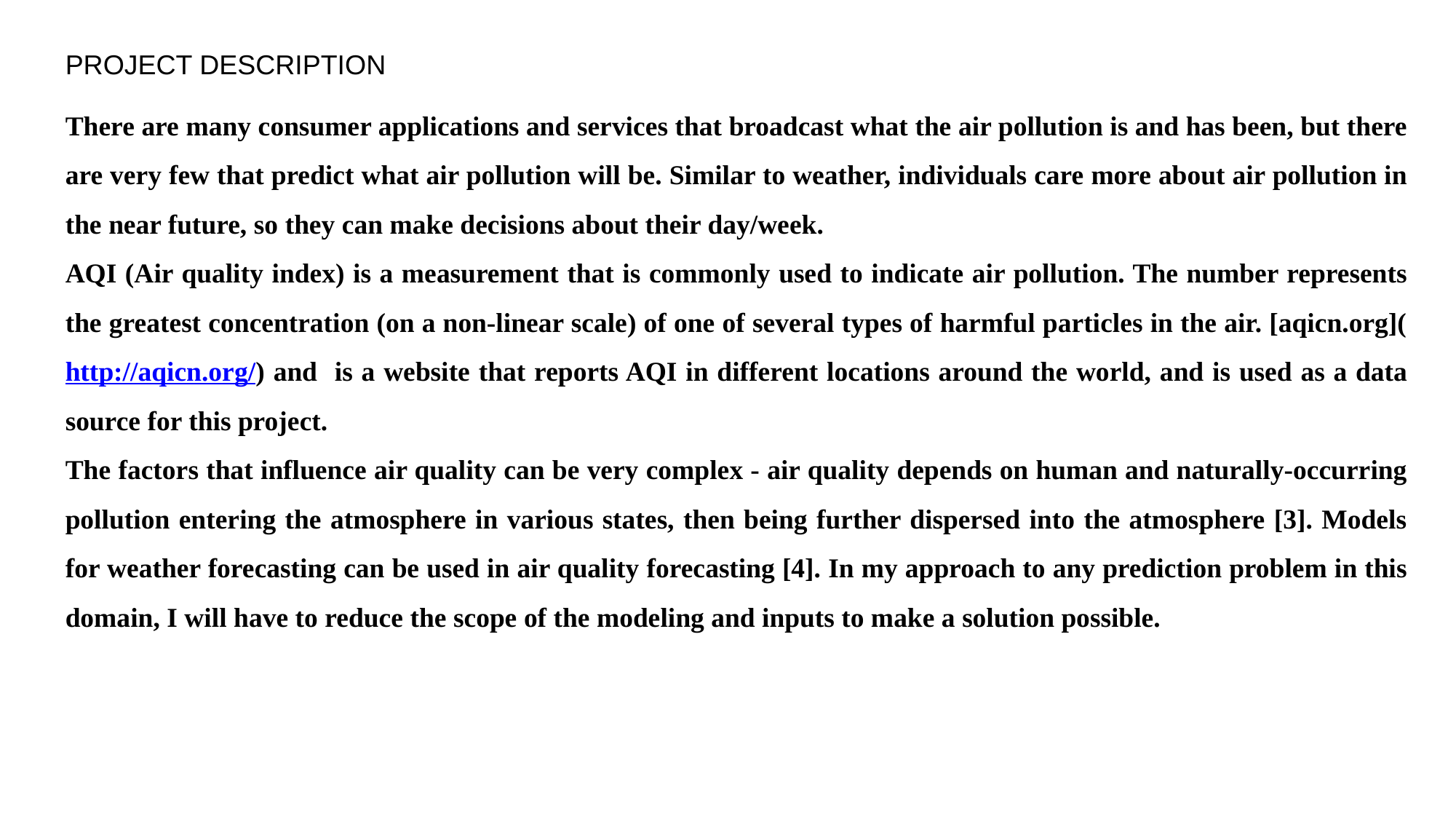

PROJECT DESCRIPTION
There are many consumer applications and services that broadcast what the air pollution is and has been, but there are very few that predict what air pollution will be. Similar to weather, individuals care more about air pollution in the near future, so they can make decisions about their day/week.
AQI (Air quality index) is a measurement that is commonly used to indicate air pollution. The number represents the greatest concentration (on a non-linear scale) of one of several types of harmful particles in the air. [aqicn.org](http://aqicn.org/) and  is a website that reports AQI in different locations around the world, and is used as a data source for this project.
The factors that influence air quality can be very complex - air quality depends on human and naturally-occurring pollution entering the atmosphere in various states, then being further dispersed into the atmosphere [3]. Models for weather forecasting can be used in air quality forecasting [4]. In my approach to any prediction problem in this domain, I will have to reduce the scope of the modeling and inputs to make a solution possible.